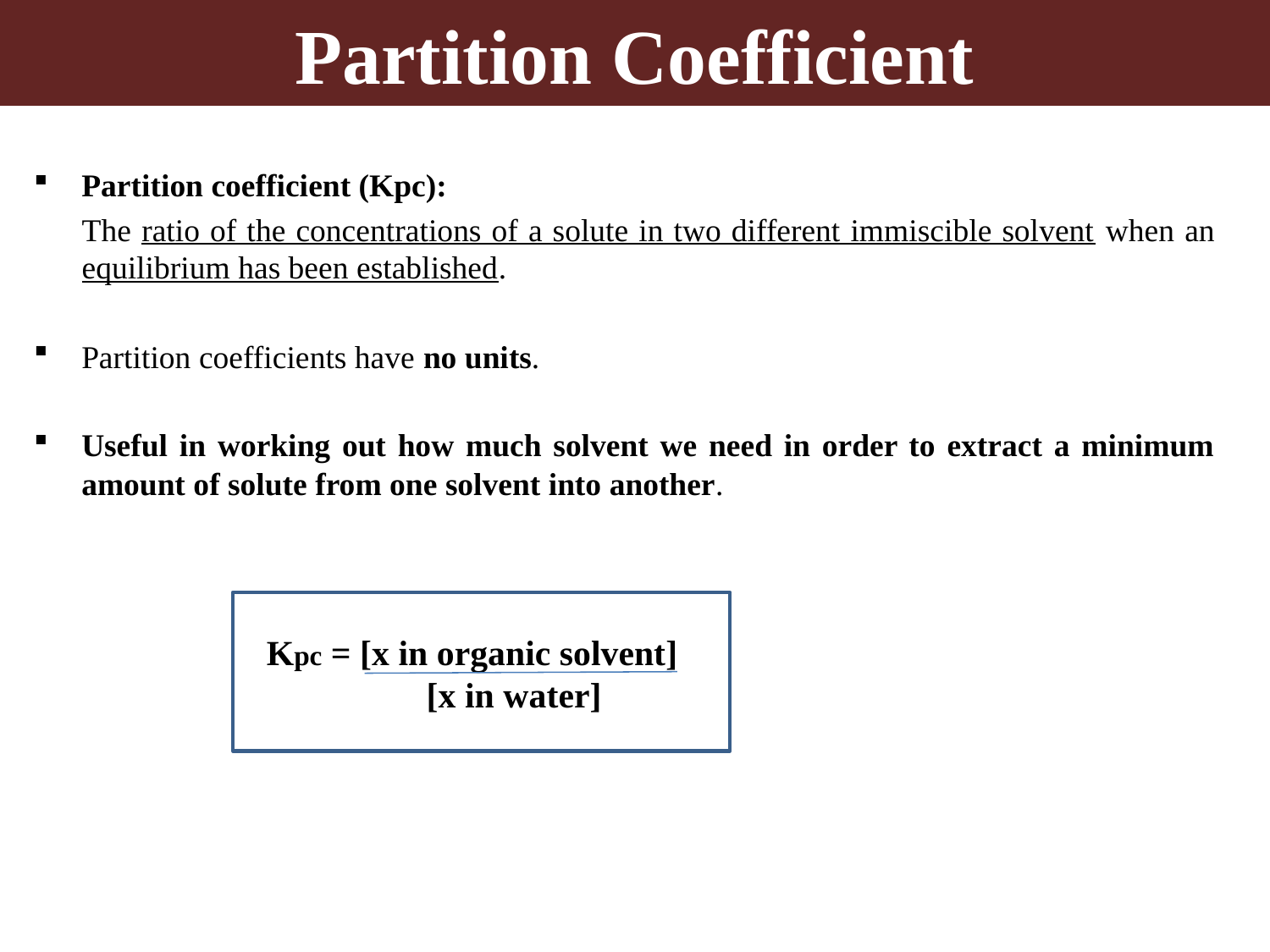

# Partition Coefficient
Partition coefficient (Kpc):
The ratio of the concentrations of a solute in two different immiscible solvent when an equilibrium has been established.

Partition coefficients have no units.

Useful in working out how much solvent we need in order to extract a minimum amount of solute from one solvent into another.

Kpc = [x in organic solvent]
                  [x in water]